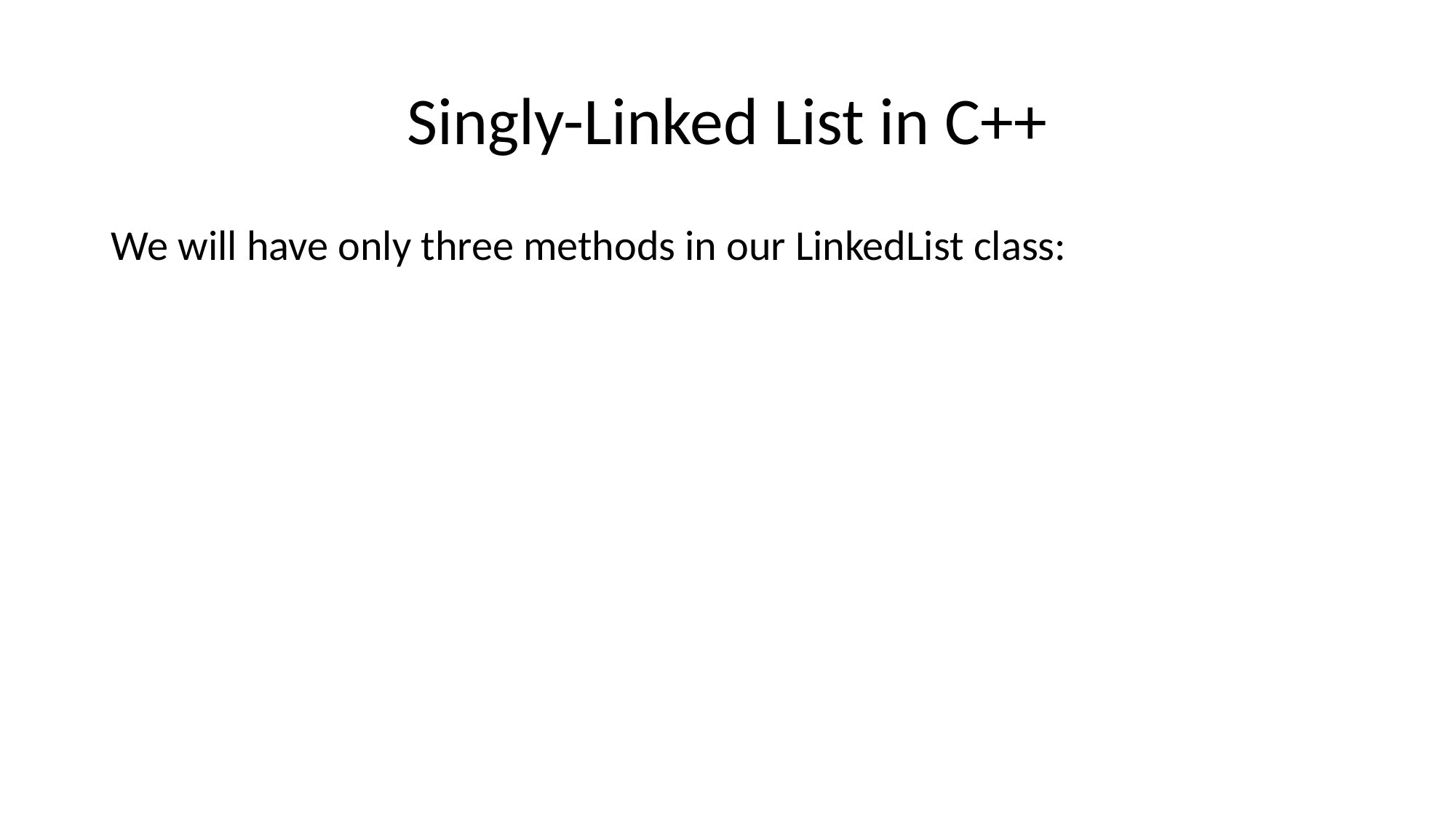

# Singly-Linked List in C++
We will have only three methods in our LinkedList class: